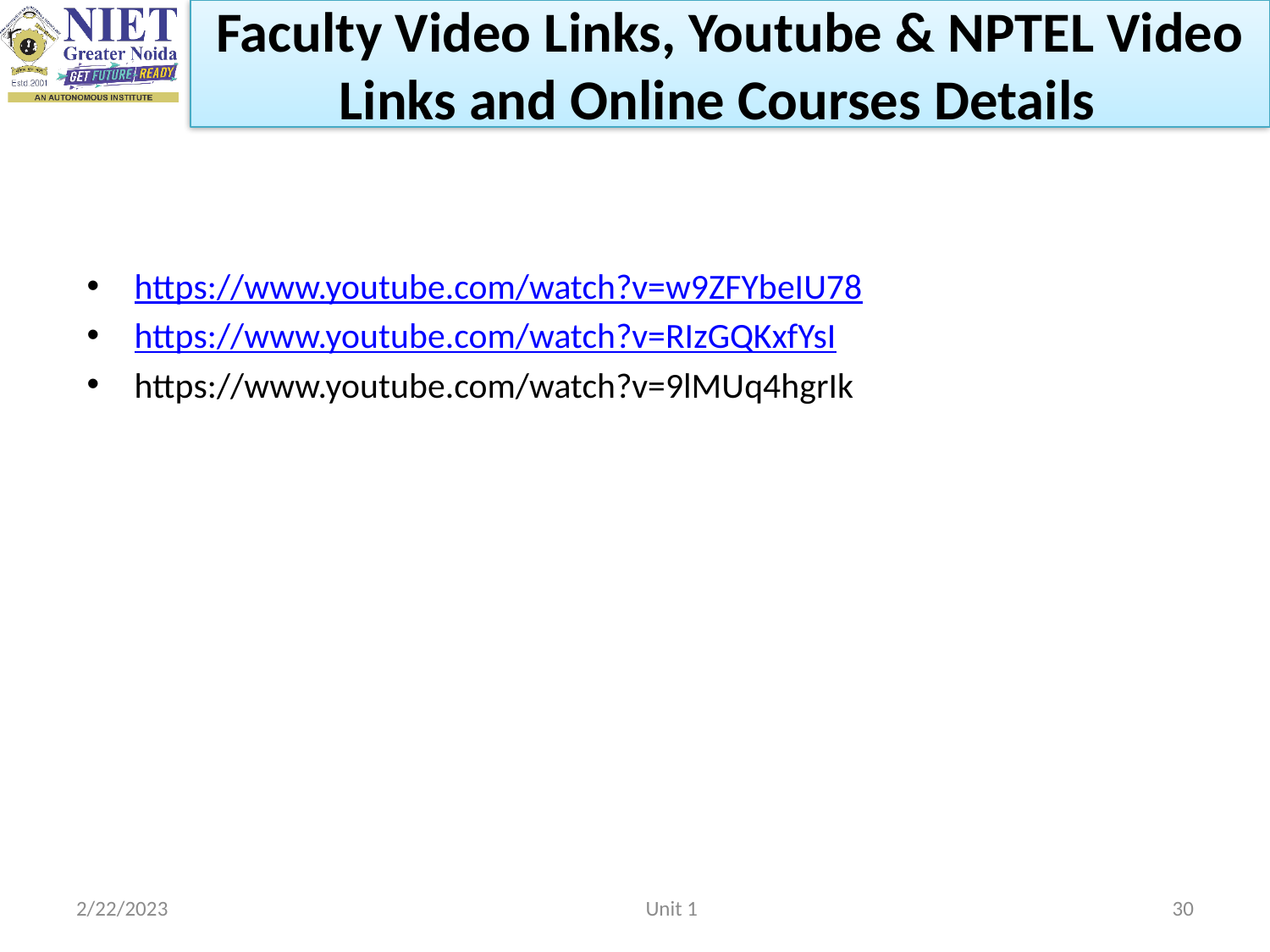

Faculty Video Links, Youtube & NPTEL Video Links and Online Courses Details

https://www.youtube.com/watch?v=w9ZFYbeIU78
https://www.youtube.com/watch?v=RIzGQKxfYsI
https://www.youtube.com/watch?v=9lMUq4hgrIk

2/22/2023
Unit 1
30